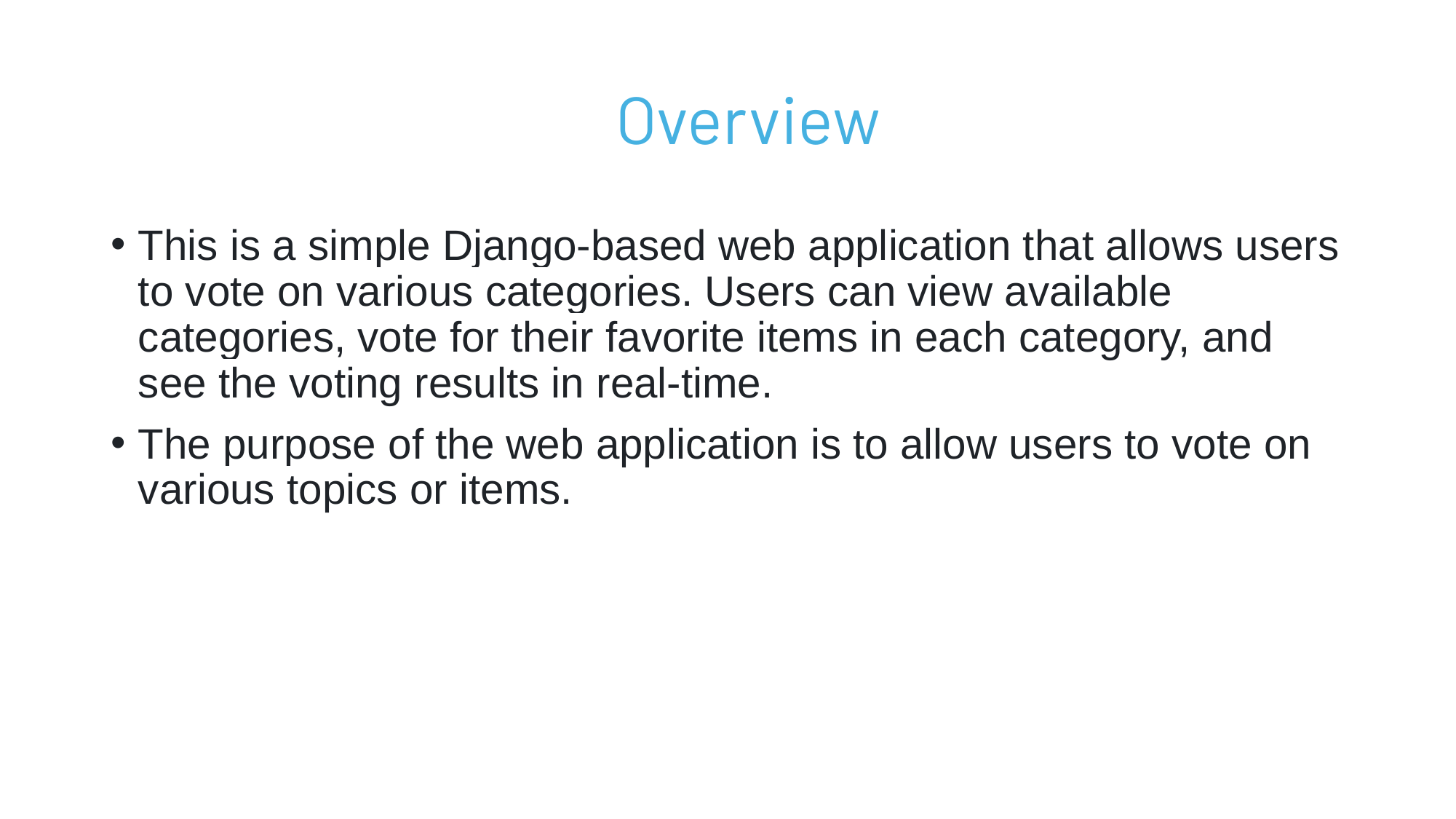

# Overview
This is a simple Django-based web application that allows users to vote on various categories. Users can view available categories, vote for their favorite items in each category, and see the voting results in real-time.
The purpose of the web application is to allow users to vote on various topics or items.